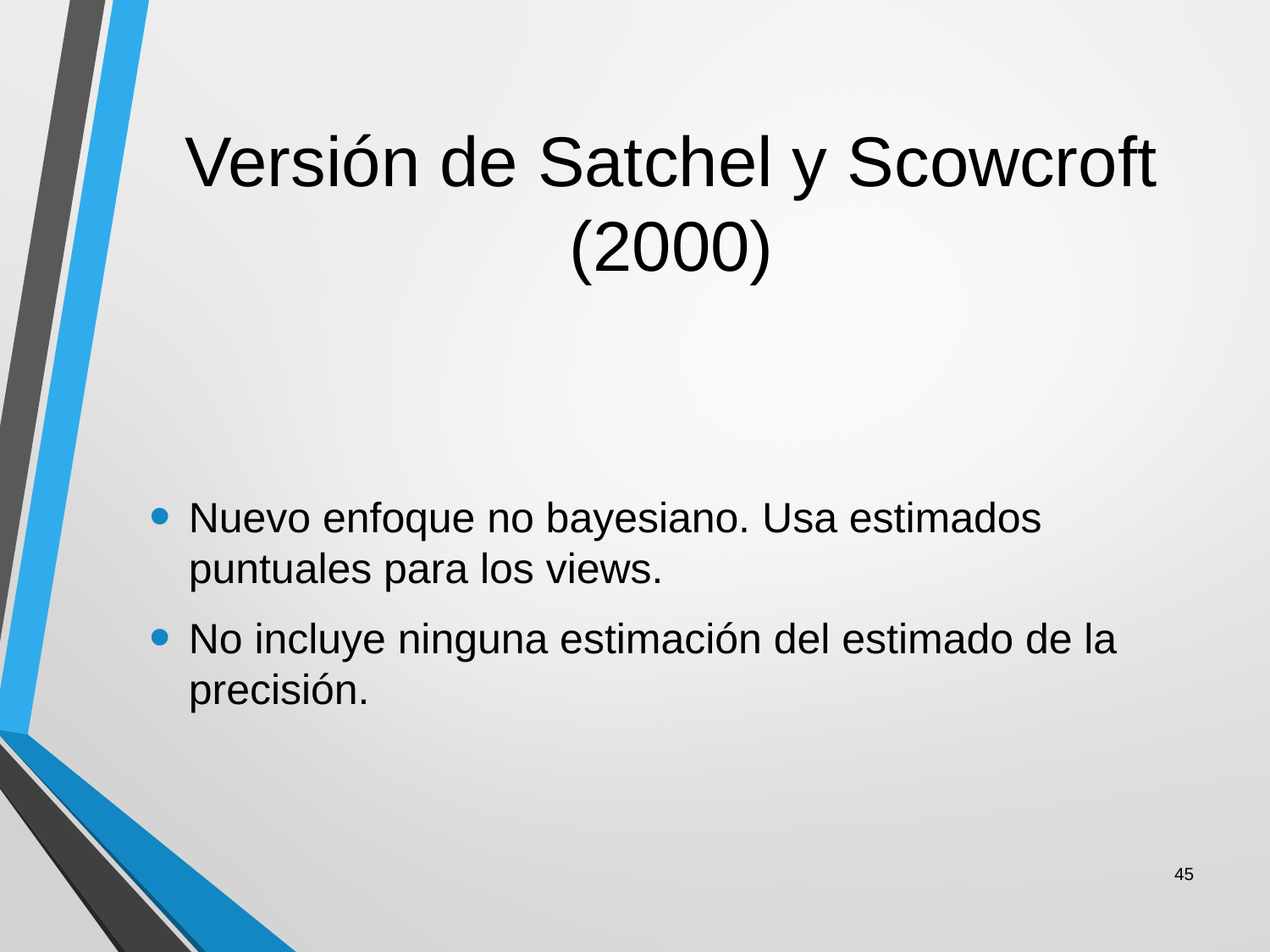

# Versión de Satchel y Scowcroft (2000)
Nuevo enfoque no bayesiano. Usa estimados puntuales para los views.
No incluye ninguna estimación del estimado de la precisión.
45